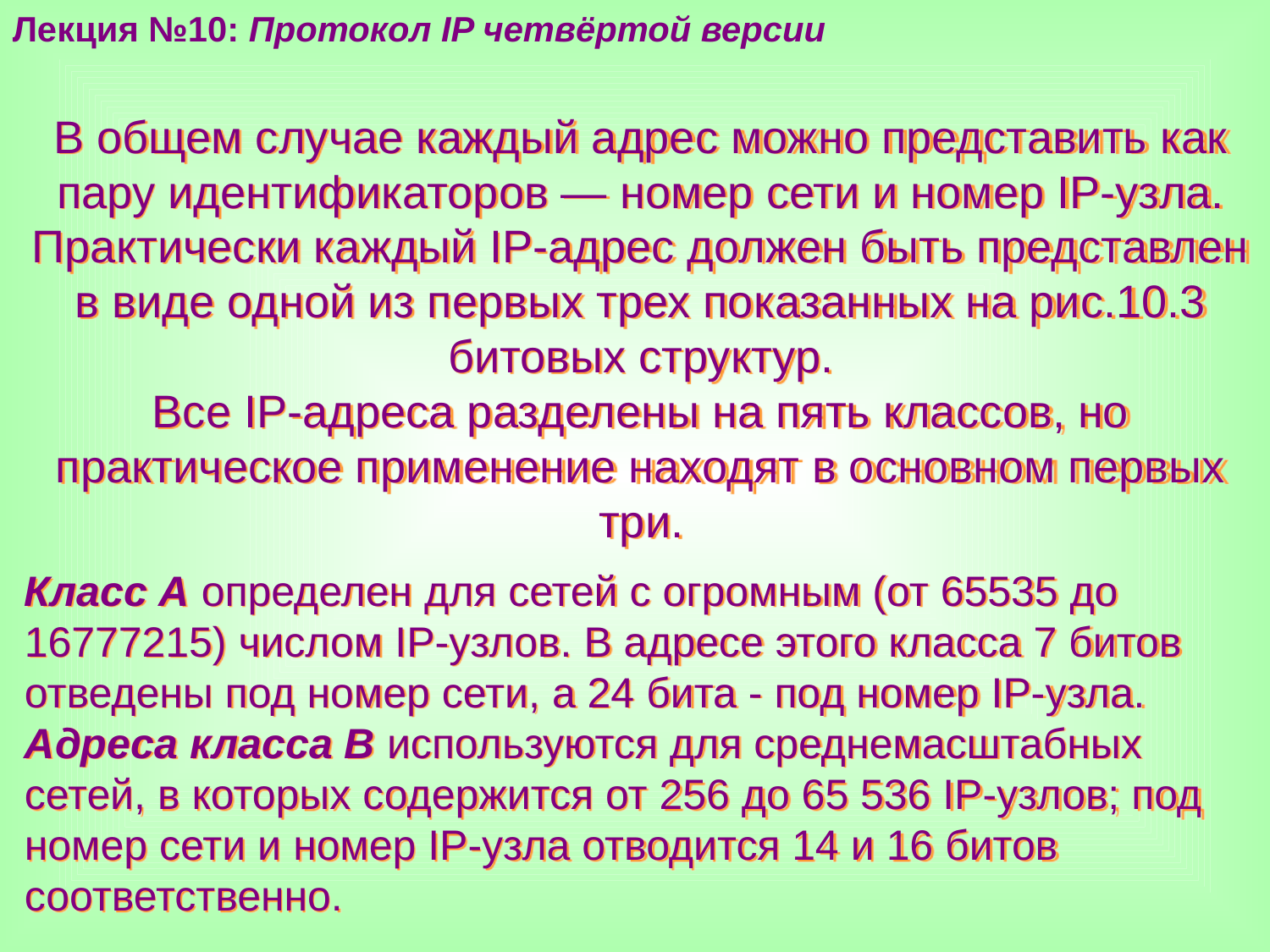

Лекция №10: Протокол IP четвёртой версии
В общем случае каждый адрес можно представить как пару идентификаторов — номер сети и номер IP-узла. Практически каждый IP-адрес должен быть представлен в виде одной из первых трех показанных на рис.10.3 битовых структур.
Все IP-адреса разделены на пять классов, но практическое применение находят в основном первых три.

Класс А определен для сетей с огромным (от 65535 до 16777215) числом IP-узлов. В адресе этого класса 7 битов отведены под номер сети, а 24 бита - под номер IP-узла.
Адреса класса В используются для среднемасштабных сетей, в которых содержится от 256 до 65 536 IP-узлов; под номер сети и номер IP-узла отводится 14 и 16 битов соответственно.